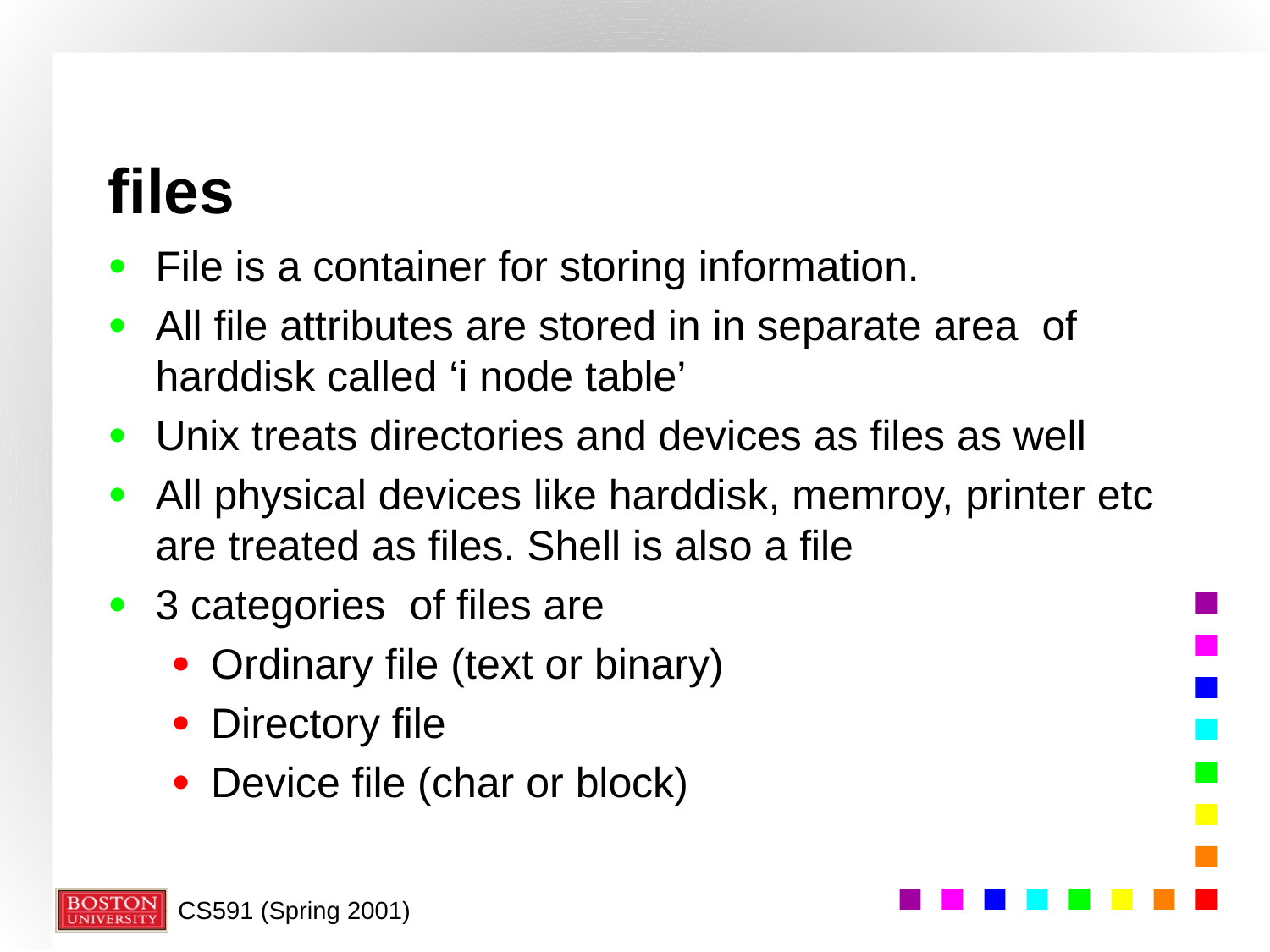

# files
File is a container for storing information.
All file attributes are stored in in separate area  of harddisk called ‘i node table’
Unix treats directories and devices as files as well
All physical devices like harddisk, memroy, printer etc are treated as files. Shell is also a file
3 categories  of files are
Ordinary file (text or binary)
Directory file
Device file (char or block)